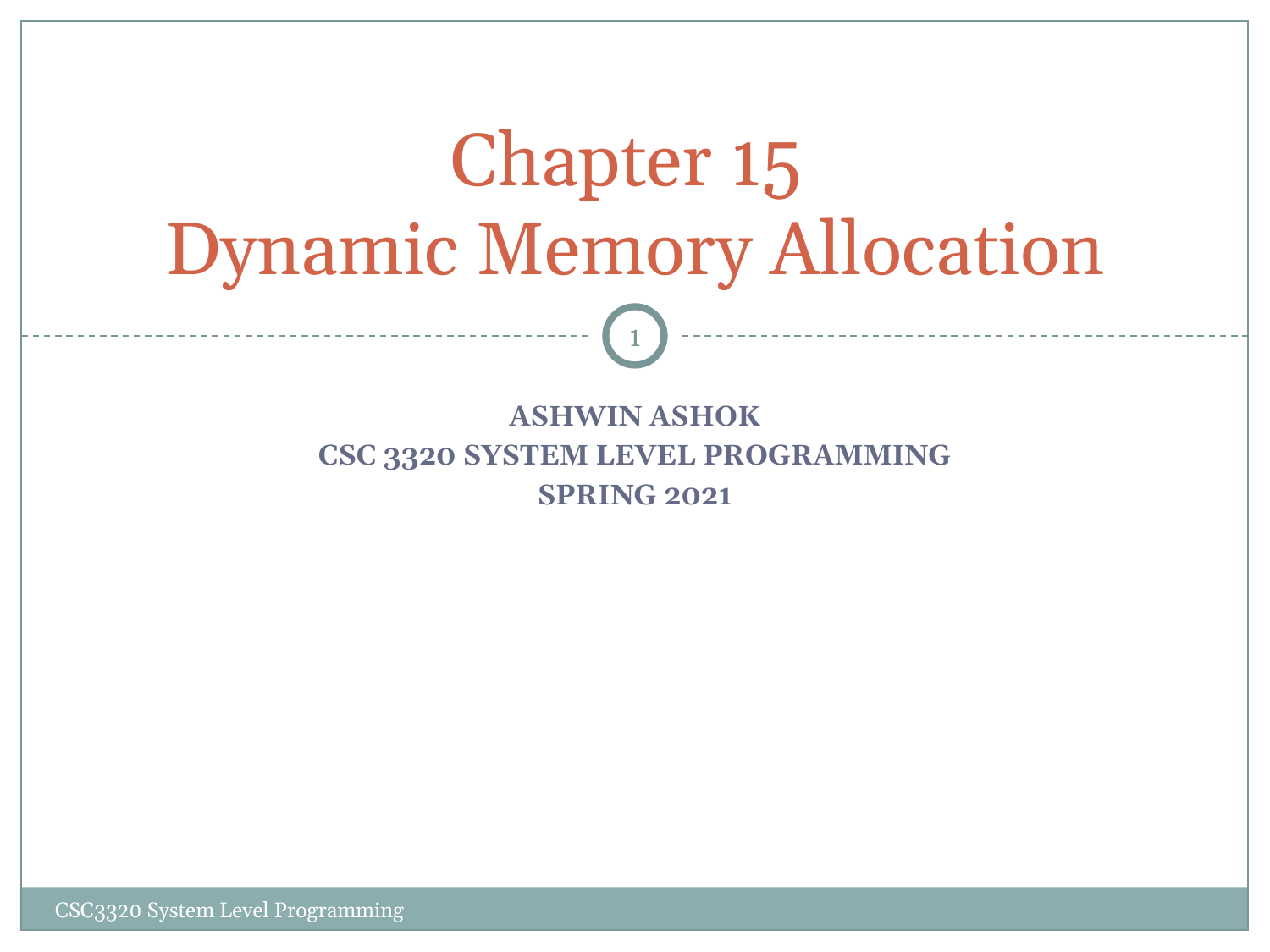

# Chapter 15 Dynamic Memory Allocation
1
ASHWIN ASHOK
CSC 3320 SYSTEM LEVEL PROGRAMMING
SPRING 2021

CSC3320 System Level Programming